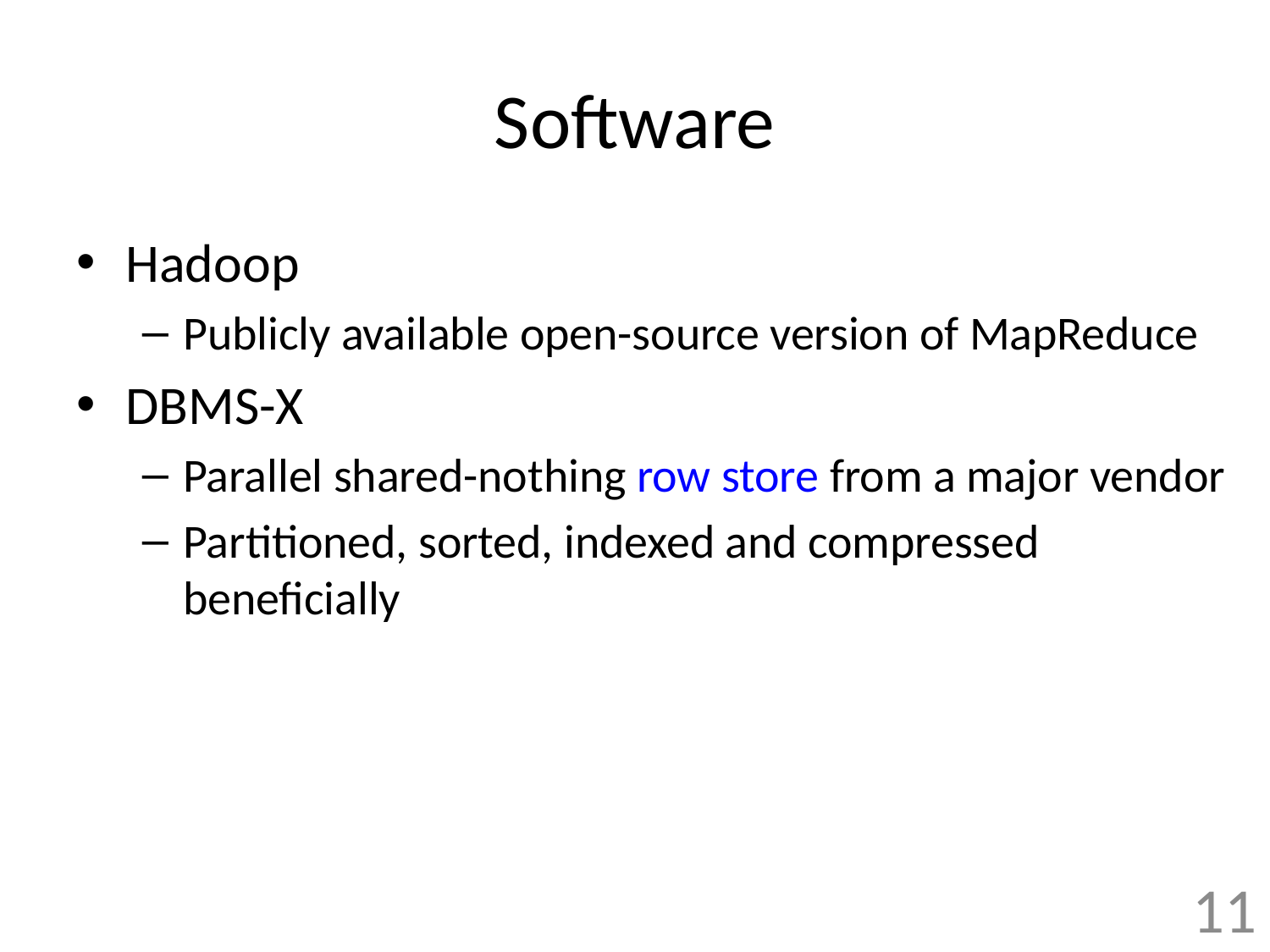

# Software
Hadoop
Publicly available open-source version of MapReduce
DBMS-X
Parallel shared-nothing row store from a major vendor
Partitioned, sorted, indexed and compressed  beneficially
Vertica
Parallel shared-nothing column-oriented database
Sorted, indexed and compressed  beneficially
11